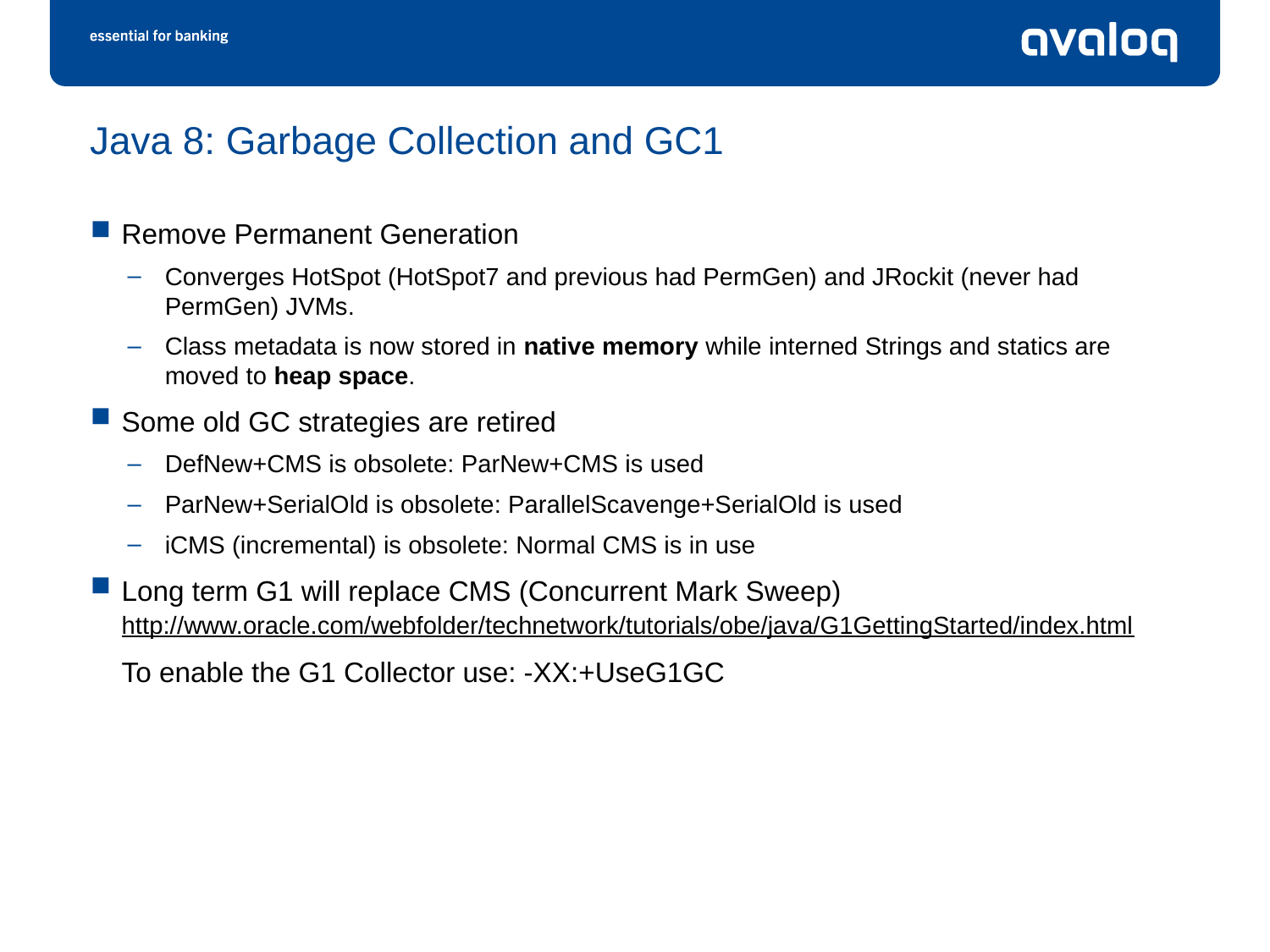

# Java 8: Garbage Collection and GC1
Remove Permanent Generation
Converges HotSpot (HotSpot7 and previous had PermGen) and JRockit (never had PermGen) JVMs.
Class metadata is now stored in native memory while interned Strings and statics are moved to heap space.
Some old GC strategies are retired
DefNew+CMS is obsolete: ParNew+CMS is used
ParNew+SerialOld is obsolete: ParallelScavenge+SerialOld is used
iCMS (incremental) is obsolete: Normal CMS is in use
Long term G1 will replace CMS (Concurrent Mark Sweep) http://www.oracle.com/webfolder/technetwork/tutorials/obe/java/G1GettingStarted/index.html
	To enable the G1 Collector use: -XX:+UseG1GC